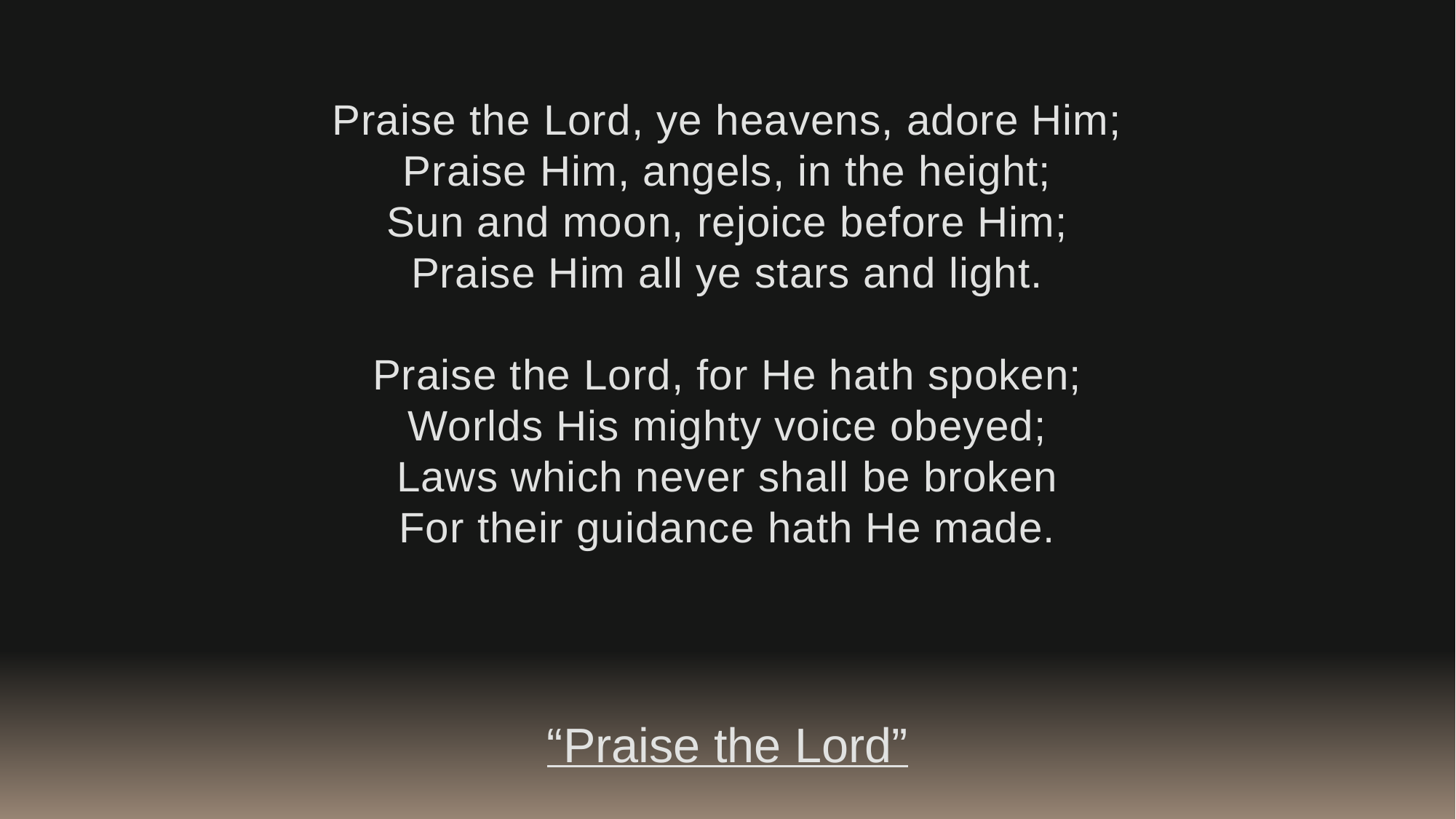

Praise the Lord, ye heavens, adore Him;
Praise Him, angels, in the height;
Sun and moon, rejoice before Him;
Praise Him all ye stars and light.

Praise the Lord, for He hath spoken;
Worlds His mighty voice obeyed;
Laws which never shall be broken
For their guidance hath He made.

“Praise the Lord”